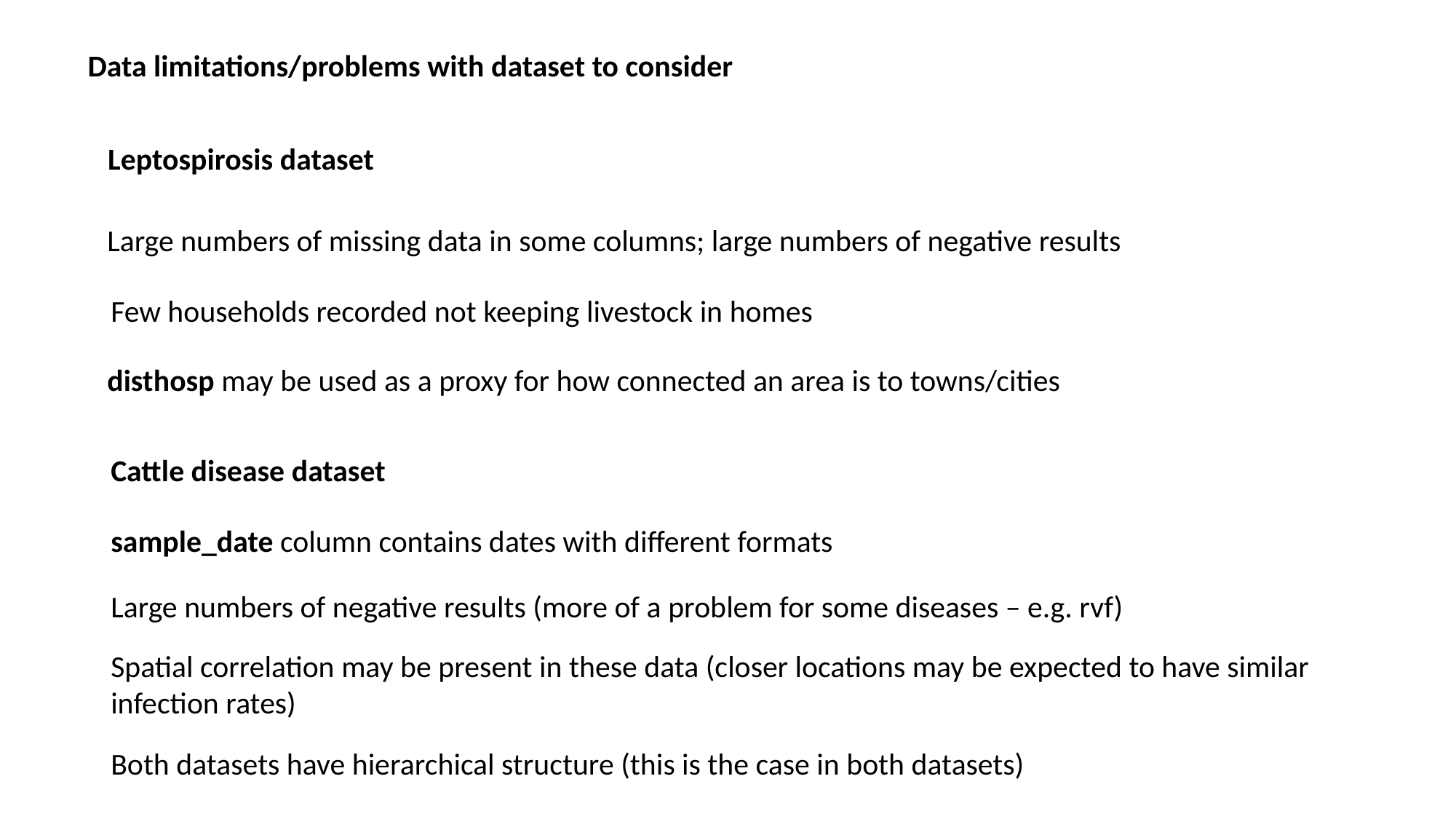

Data limitations/problems with dataset to consider
Leptospirosis dataset
Large numbers of missing data in some columns; large numbers of negative results
Few households recorded not keeping livestock in homes
disthosp may be used as a proxy for how connected an area is to towns/cities
Cattle disease dataset
sample_date column contains dates with different formats
Large numbers of negative results (more of a problem for some diseases – e.g. rvf)
Spatial correlation may be present in these data (closer locations may be expected to have similar infection rates)
Both datasets have hierarchical structure (this is the case in both datasets)